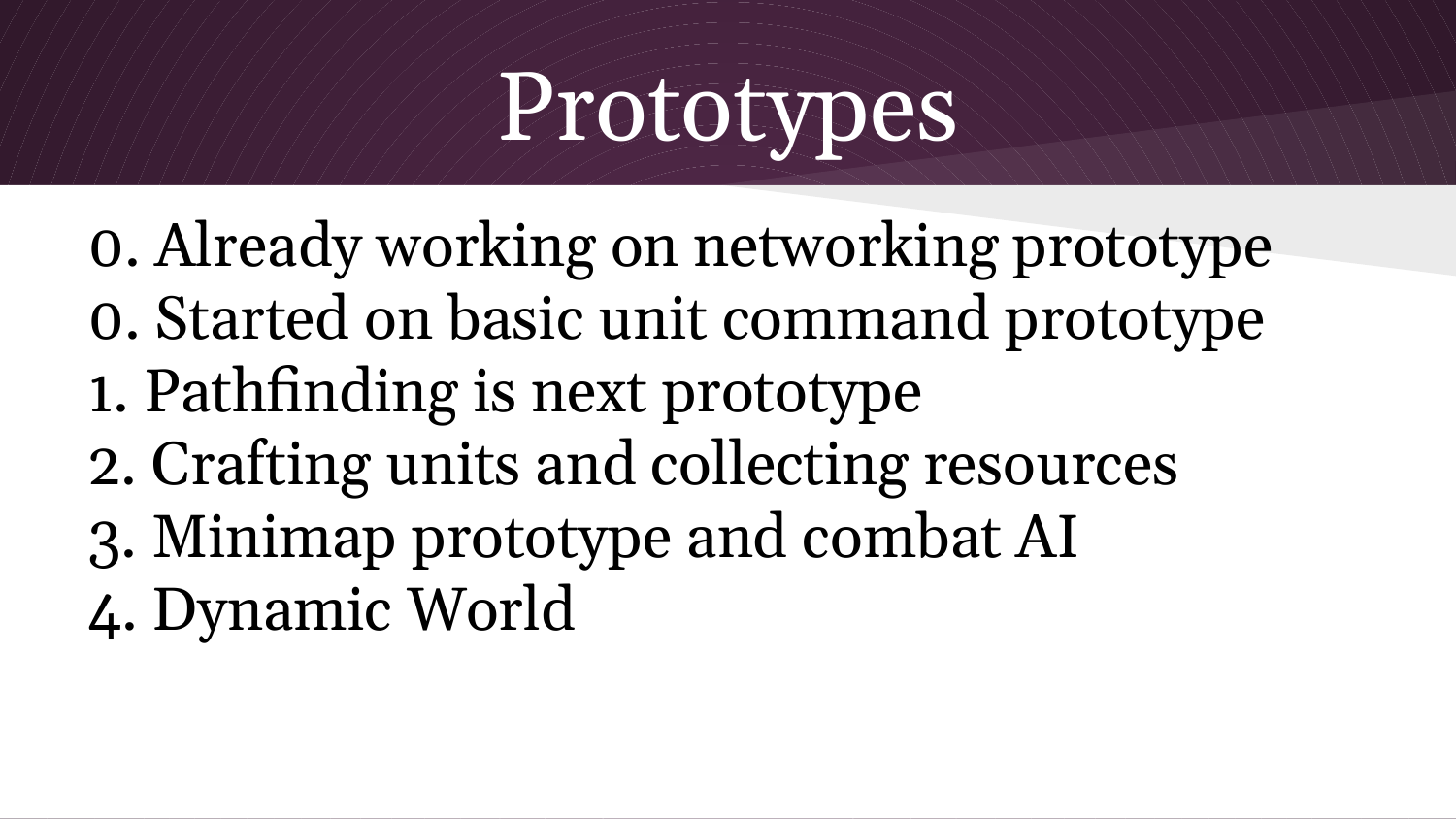

# Prototypes
0. Already working on networking prototype
0. Started on basic unit command prototype
1. Pathfinding is next prototype
2. Crafting units and collecting resources
3. Minimap prototype and combat AI
4. Dynamic World